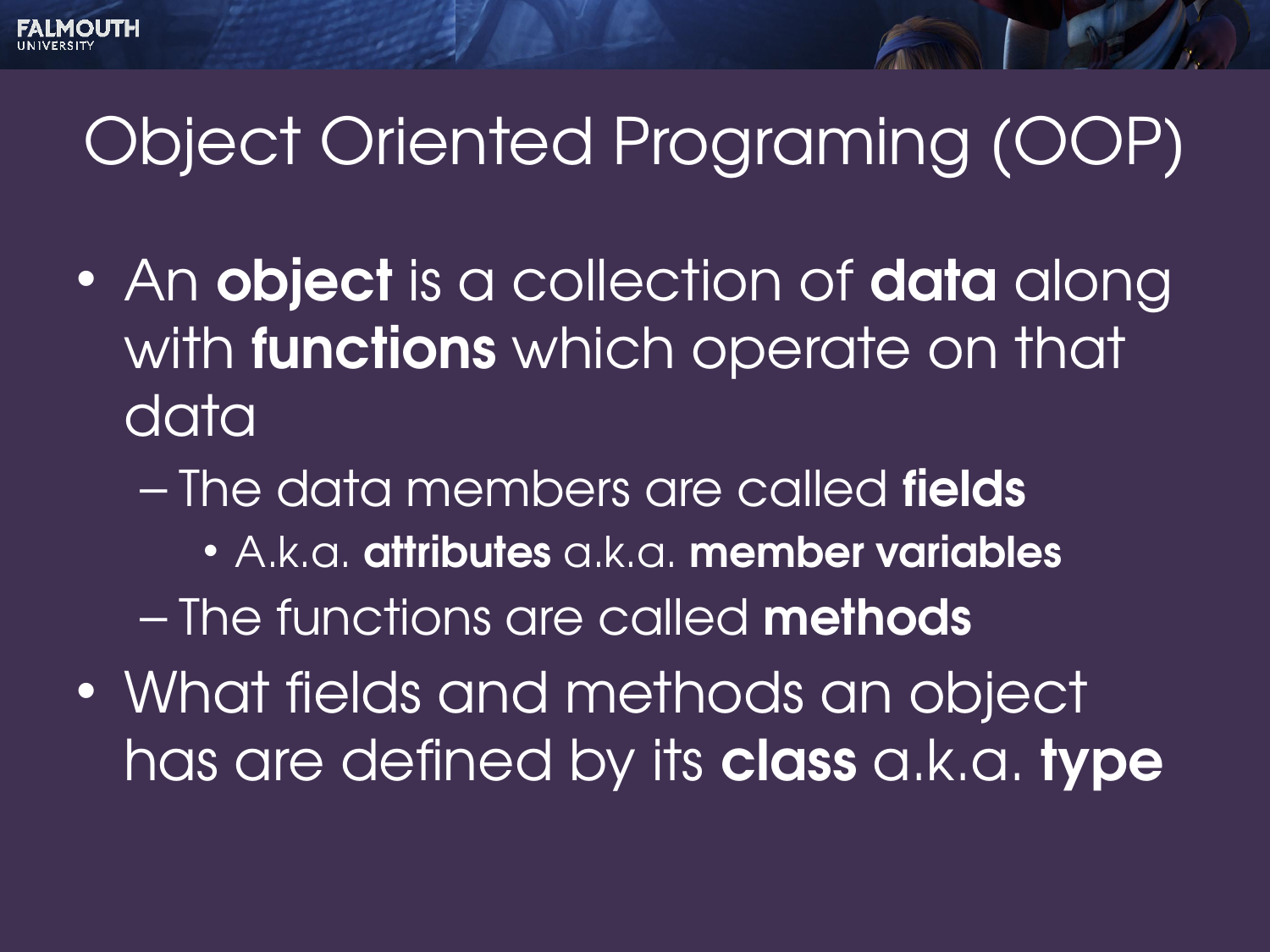

# Object Oriented Programing (OOP)
An object is a collection of data along with functions which operate on that data
The data members are called fields
A.k.a. attributes a.k.a. member variables
The functions are called methods
What fields and methods an object has are defined by its class a.k.a. type